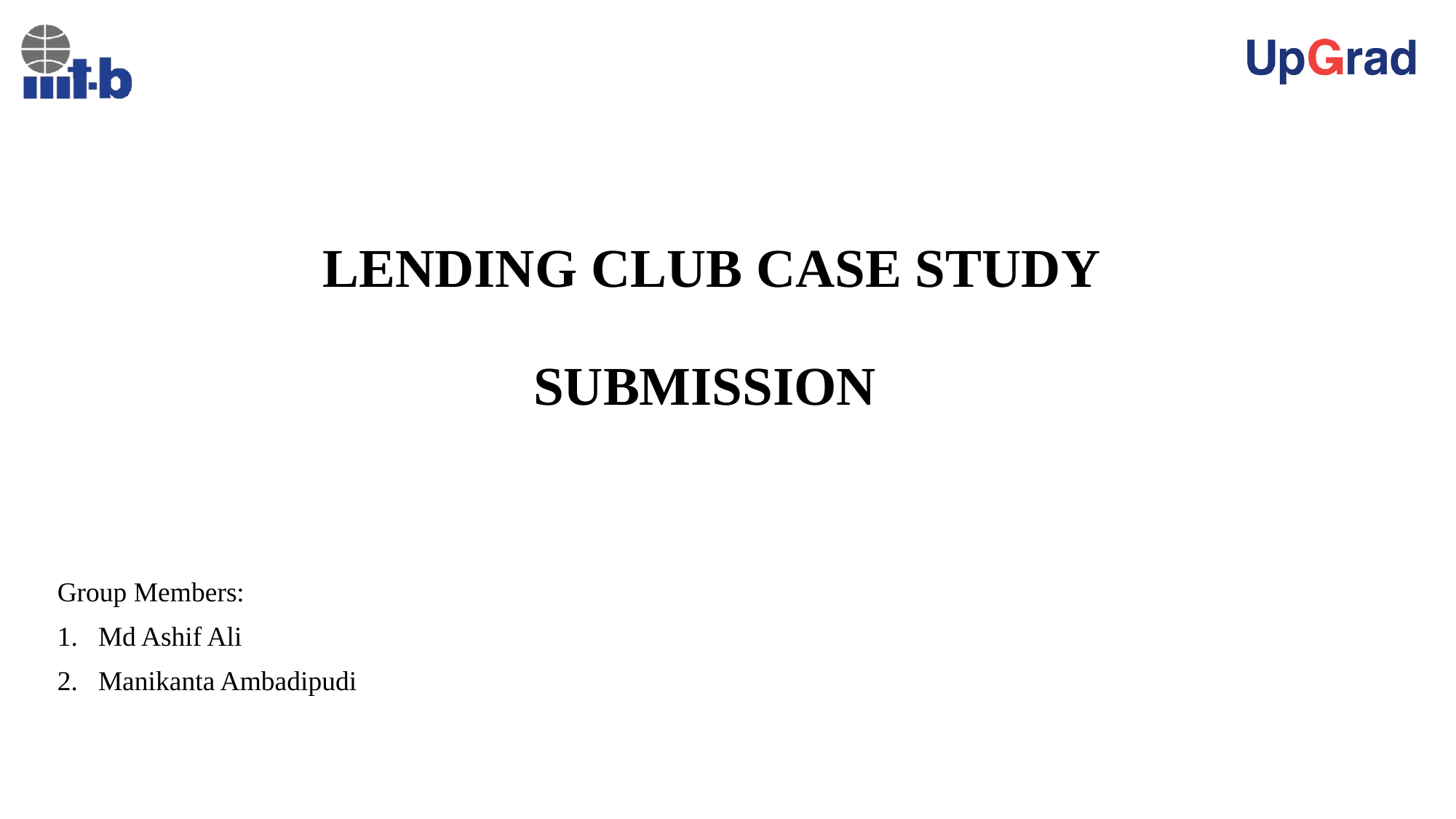

# LENDING CLUB CASE STUDY SUBMISSION
Group Members:
Md Ashif Ali
Manikanta Ambadipudi